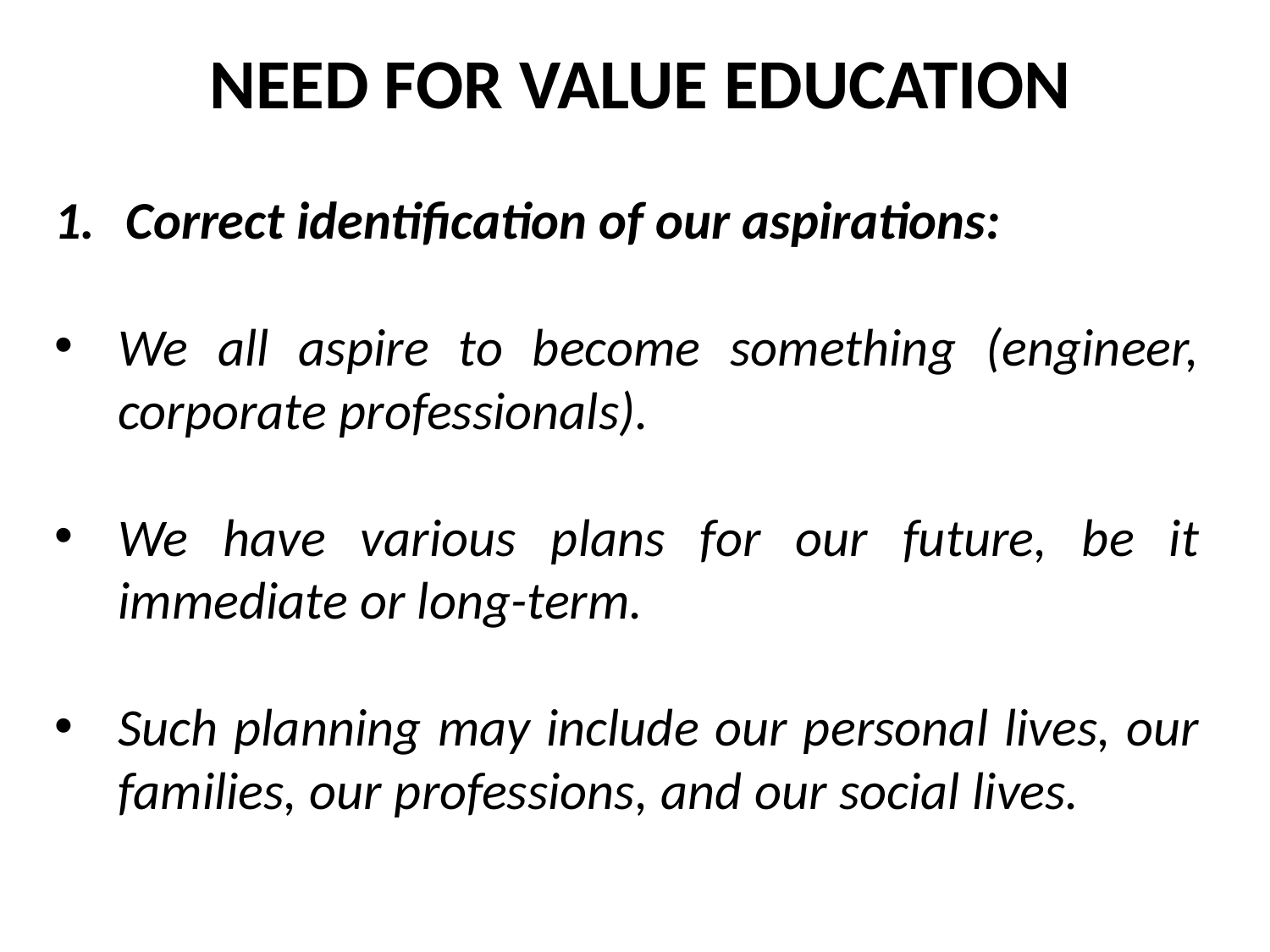

NEED FOR VALUE EDUCATION
Correct identification of our aspirations:

We all aspire to become something (engineer, corporate professionals).

We have various plans for our future, be it immediate or long-term.

Such planning may include our personal lives, our families, our professions, and our social lives.